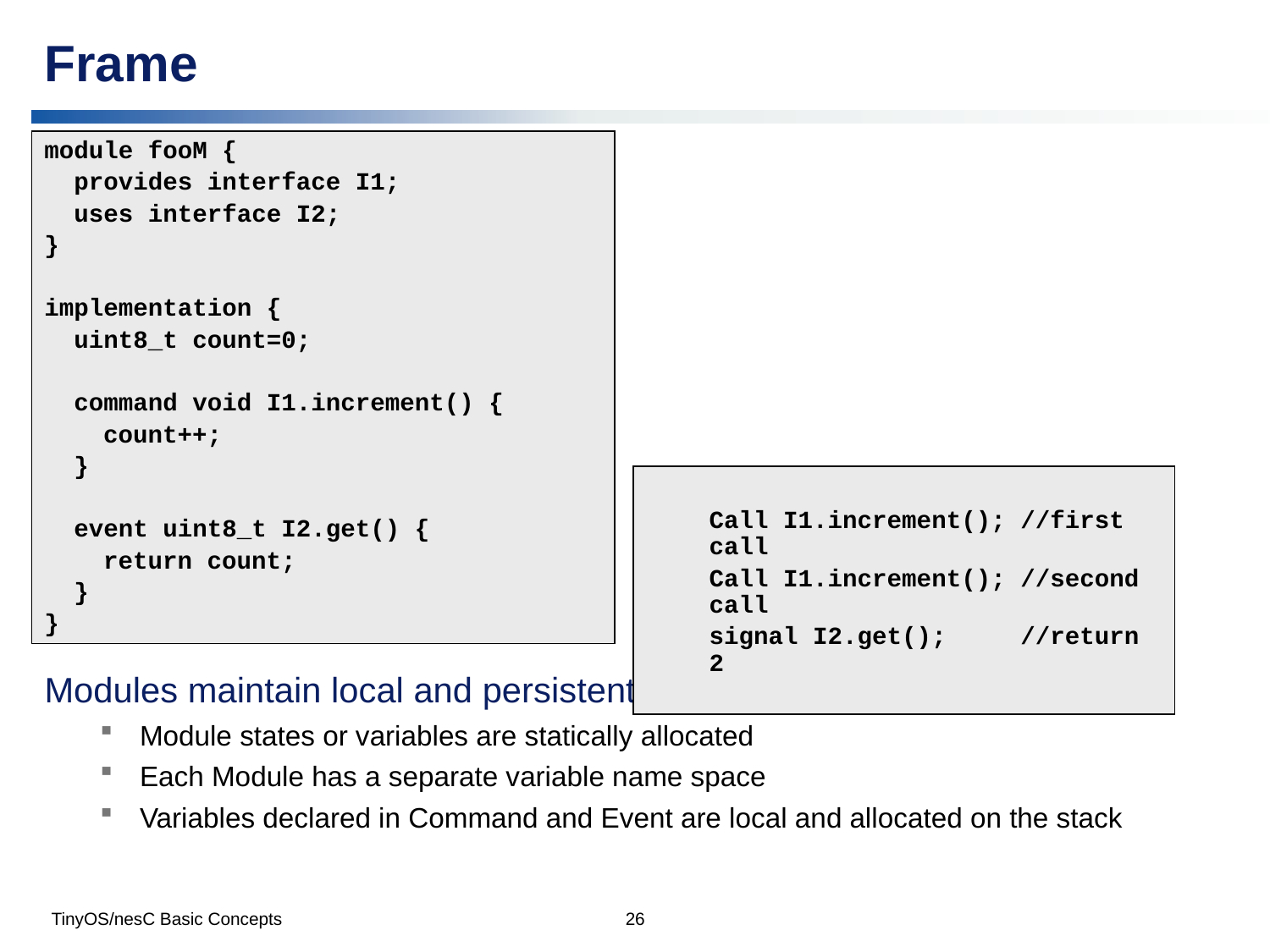

# Frame
module fooM {
  provides interface I1;
  uses interface I2;
}

implementation {
  uint8_t count=0;

  command void I1.increment() {
    count++;
  }

  event uint8_t I2.get() {
    return count;
  }
}

Call I1.increment(); //first call
Call I1.increment(); //second call
signal I2.get();     //return 2

Modules maintain local and persistent state
Module states or variables are statically allocated
Each Module has a separate variable name space
Variables declared in Command and Event are local and allocated on the stack
TinyOS/nesC Basic Concepts
26